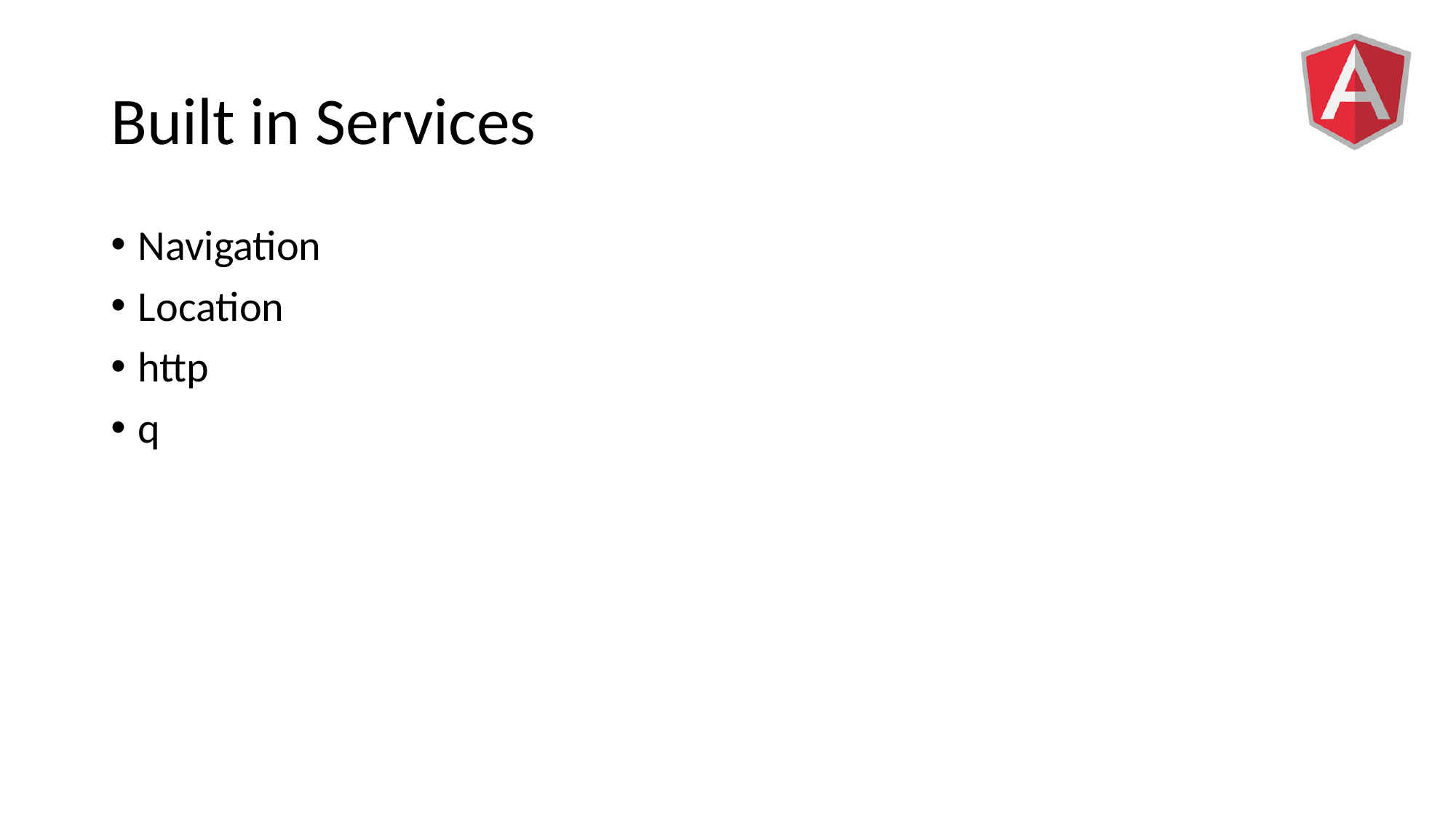

# Built in Services
Navigation
Location
http
q